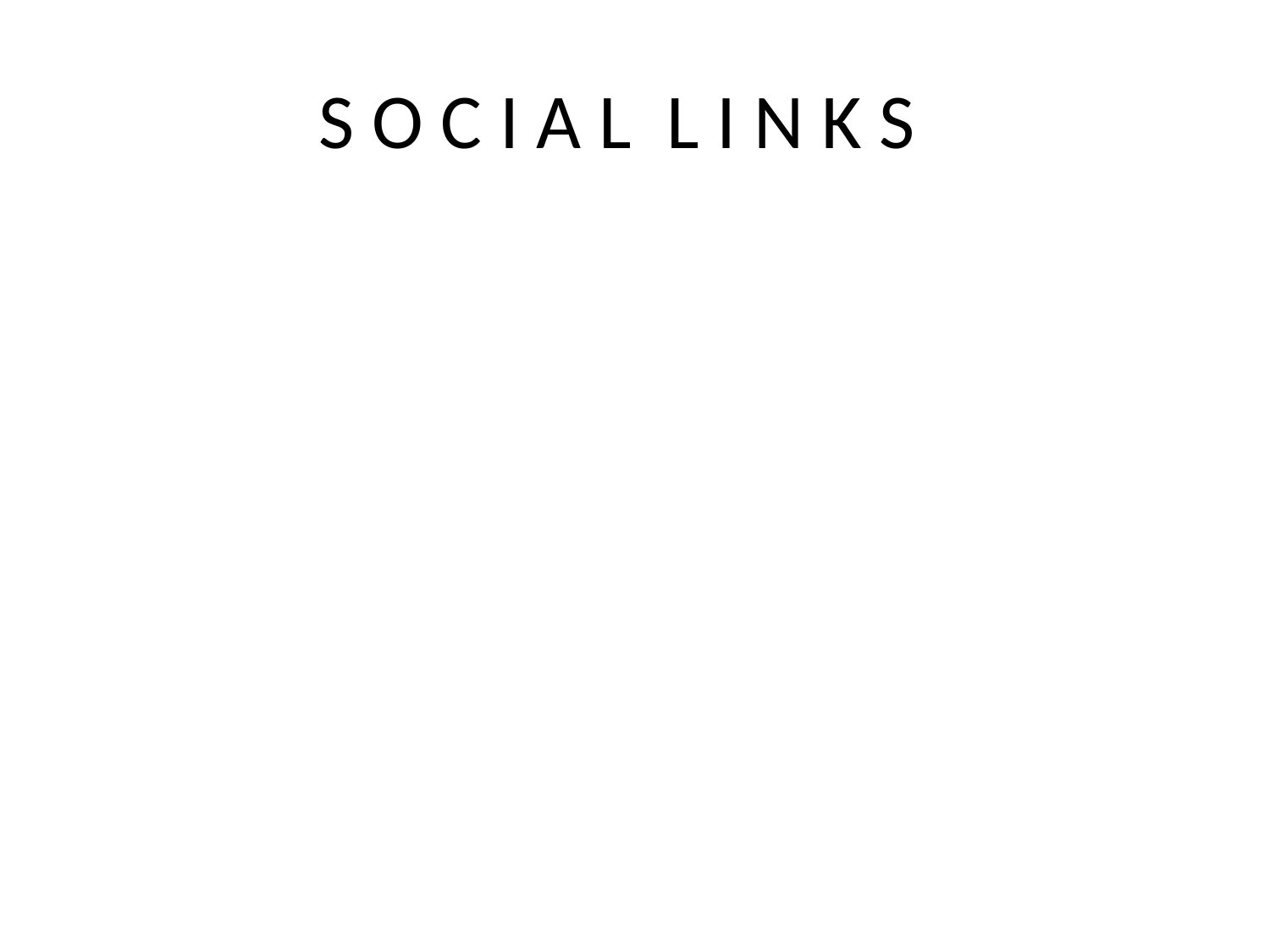

# S O C I A L  L I N K S